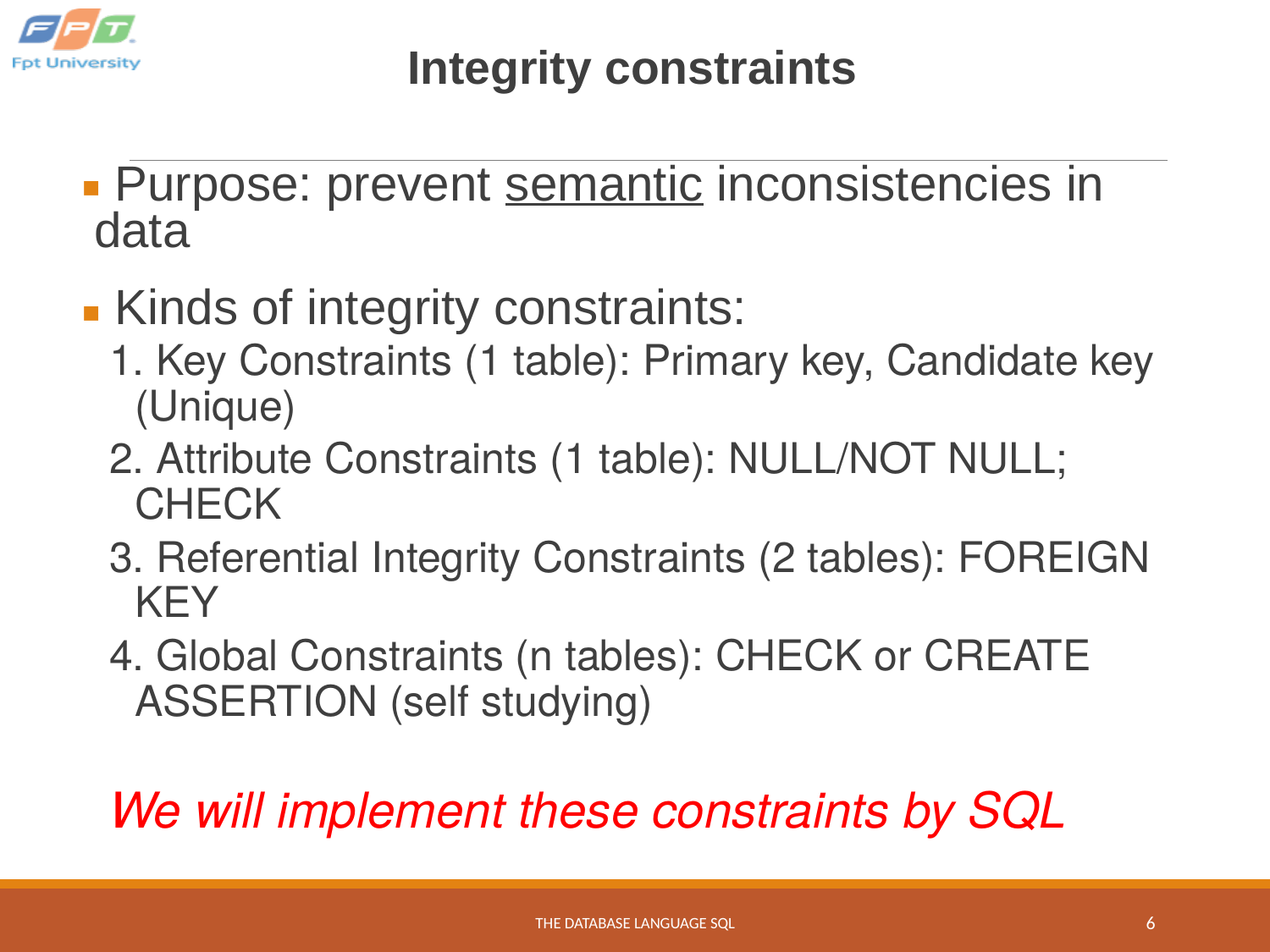

# Integrity constraints
 Purpose: prevent semantic inconsistencies in data
 Kinds of integrity constraints:
1. Key Constraints (1 table): Primary key, Candidate key (Unique)
2. Attribute Constraints (1 table): NULL/NOT NULL; CHECK
3. Referential Integrity Constraints (2 tables): FOREIGN KEY
4. Global Constraints (n tables): CHECK or CREATE ASSERTION (self studying)

We will implement these constraints by SQL

THE DATABASE LANGUAGE SQL
6